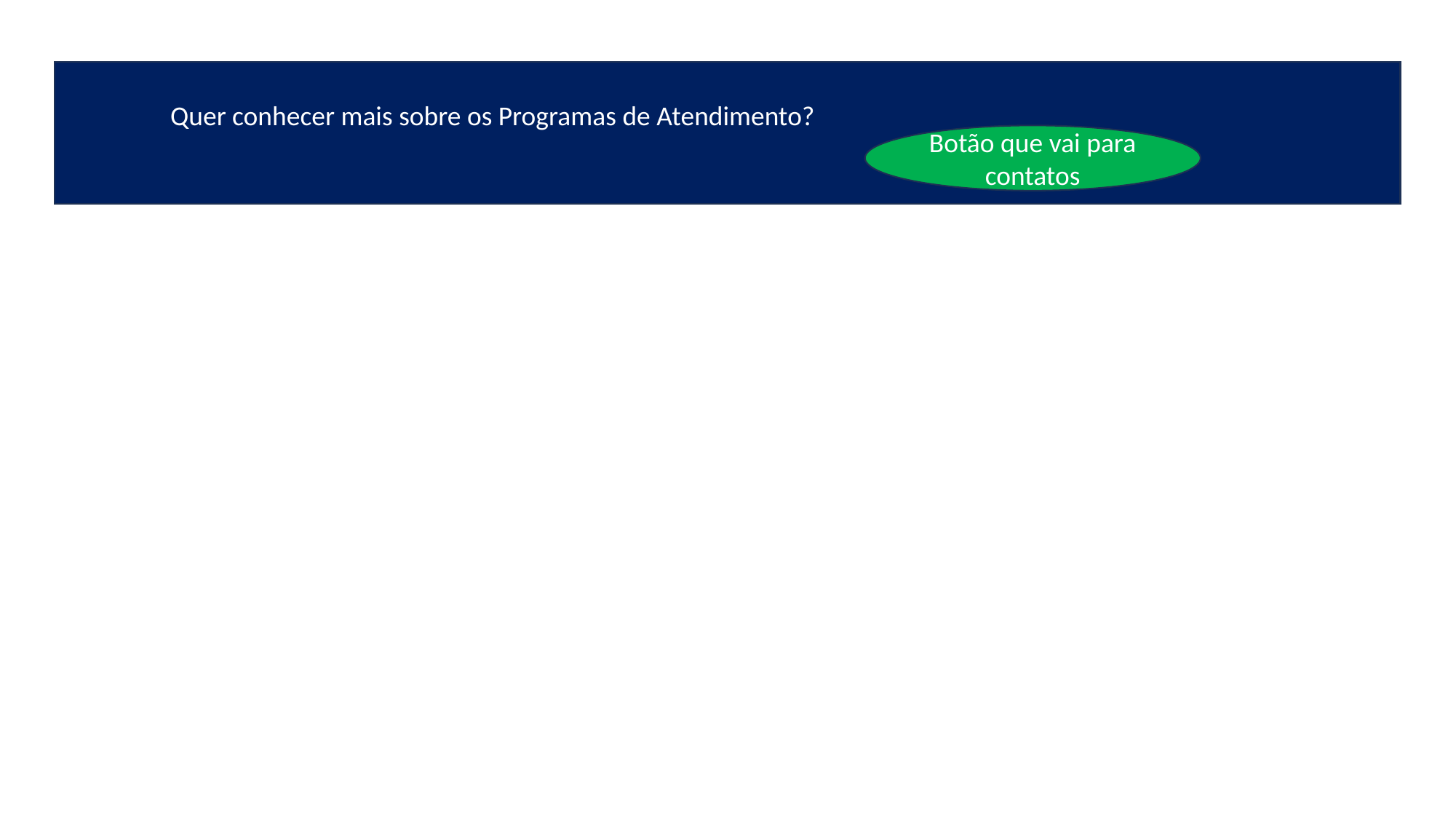

Quer conhecer mais sobre os Programas de Atendimento?
Botão que vai para contatos